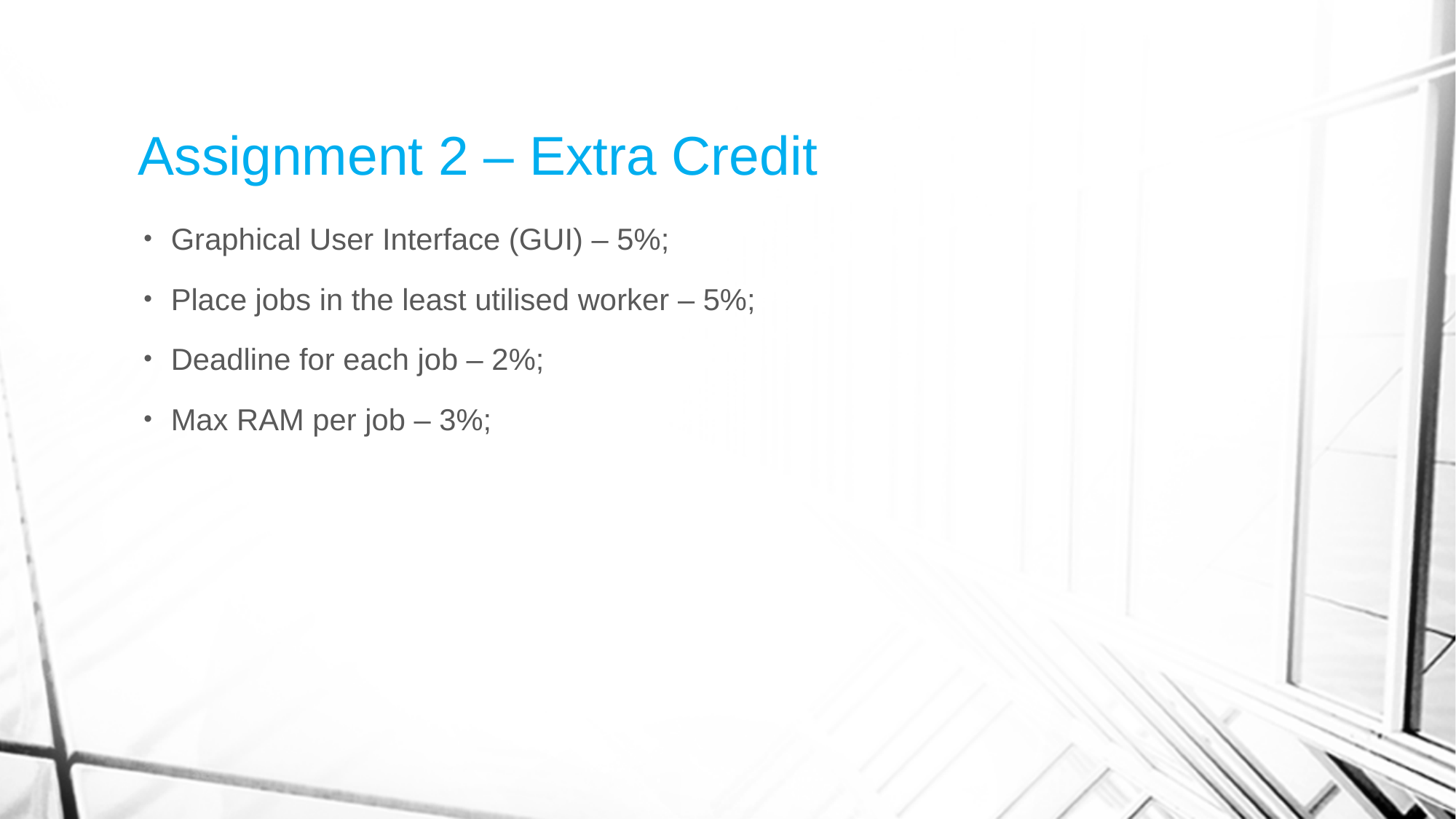

# Assignment 2 – Extra Credit
Graphical User Interface (GUI) – 5%;
Place jobs in the least utilised worker – 5%;
Deadline for each job – 2%;
Max RAM per job – 3%;